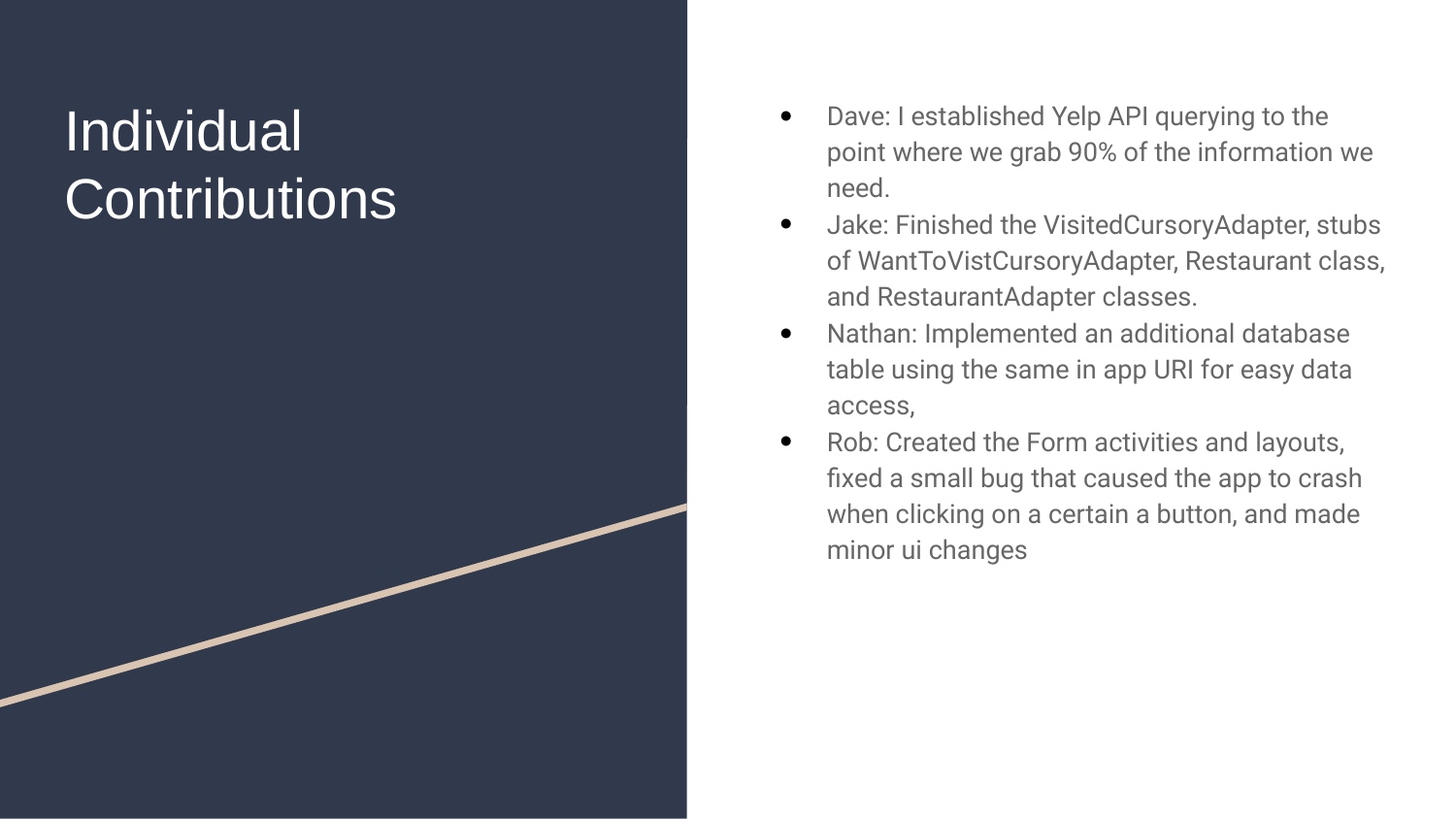

# Individual Contributions
Dave: I established Yelp API querying to the point where we grab 90% of the information we need.
Jake: Finished the VisitedCursoryAdapter, stubs of WantToVistCursoryAdapter, Restaurant class, and RestaurantAdapter classes.
Nathan: Implemented an additional database table using the same in app URI for easy data access,
Rob: Created the Form activities and layouts, fixed a small bug that caused the app to crash when clicking on a certain a button, and made minor ui changes